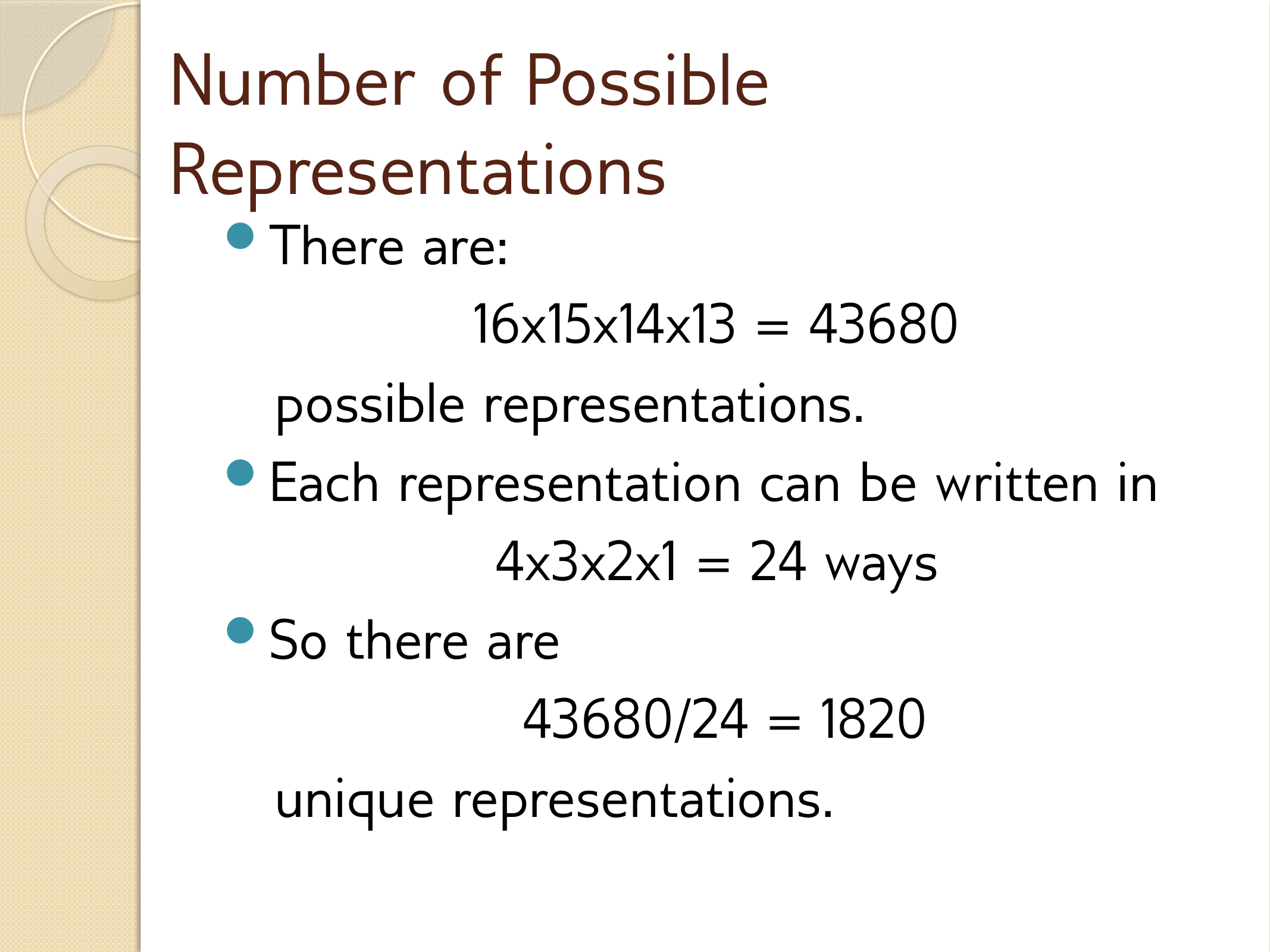

# Number of Possible Representations
There are:
16x15x14x13 = 43680
   possible representations.
Each representation can be written in
4x3x2x1 = 24 ways
So there are
43680/24 = 1820
   unique representations.